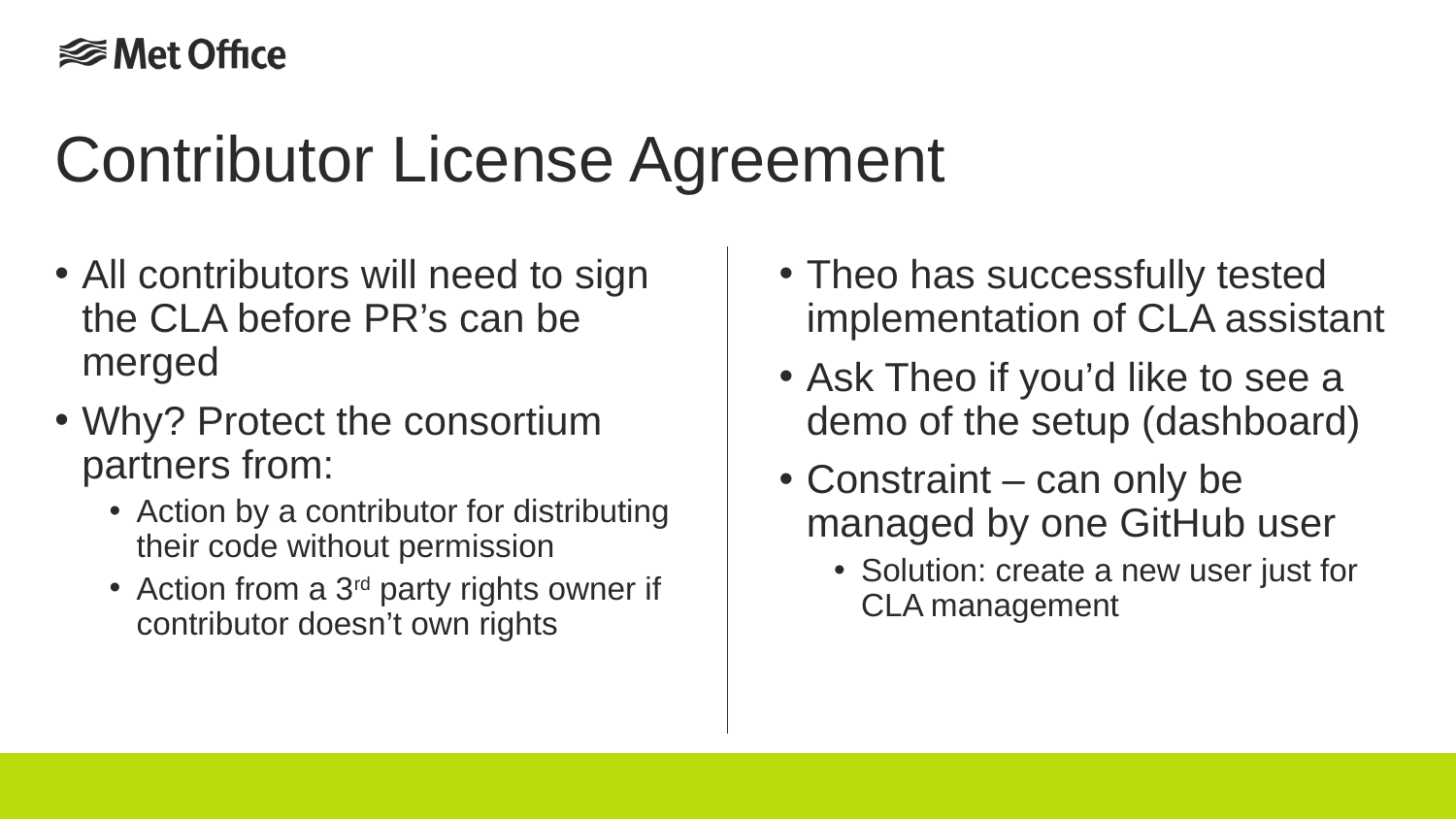

# Contributor License Agreement
All contributors will need to sign the CLA before PR’s can be merged
Why? Protect the consortium partners from:
Action by a contributor for distributing their code without permission
Action from a 3rd party rights owner if contributor doesn’t own rights

Theo has successfully tested implementation of CLA assistant
Ask Theo if you’d like to see a demo of the setup (dashboard)
Constraint – can only be managed by one GitHub user
Solution: create a new user just for CLA management